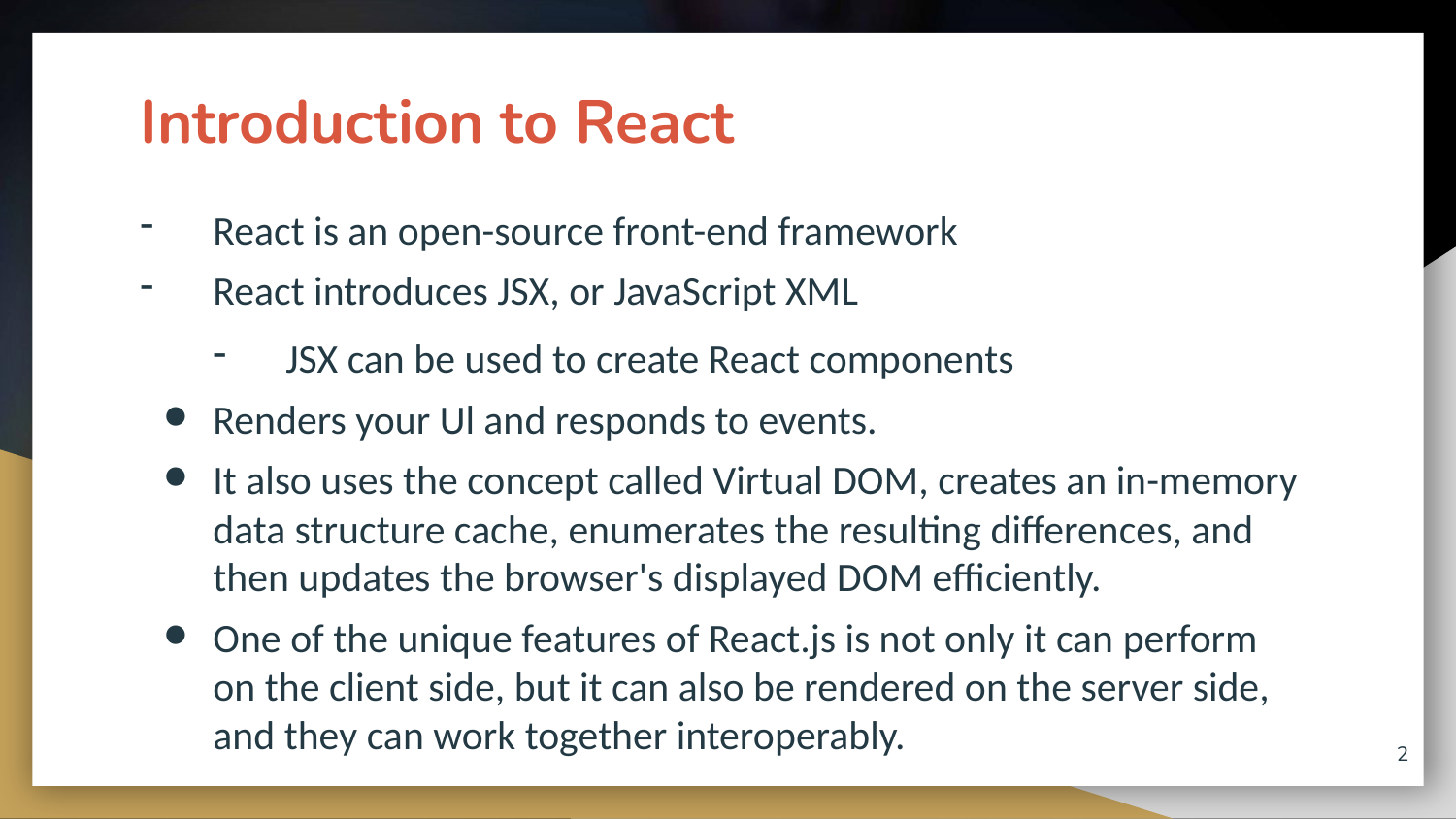

# Introduction to React
React is an open-source front-end framework
React introduces JSX, or JavaScript XML
JSX can be used to create React components
Renders your Ul and responds to events.
It also uses the concept called Virtual DOM, creates an in-memory data structure cache, enumerates the resulting differences, and then updates the browser's displayed DOM efficiently.
One of the unique features of React.js is not only it can perform on the client side, but it can also be rendered on the server side, and they can work together interoperably.
2